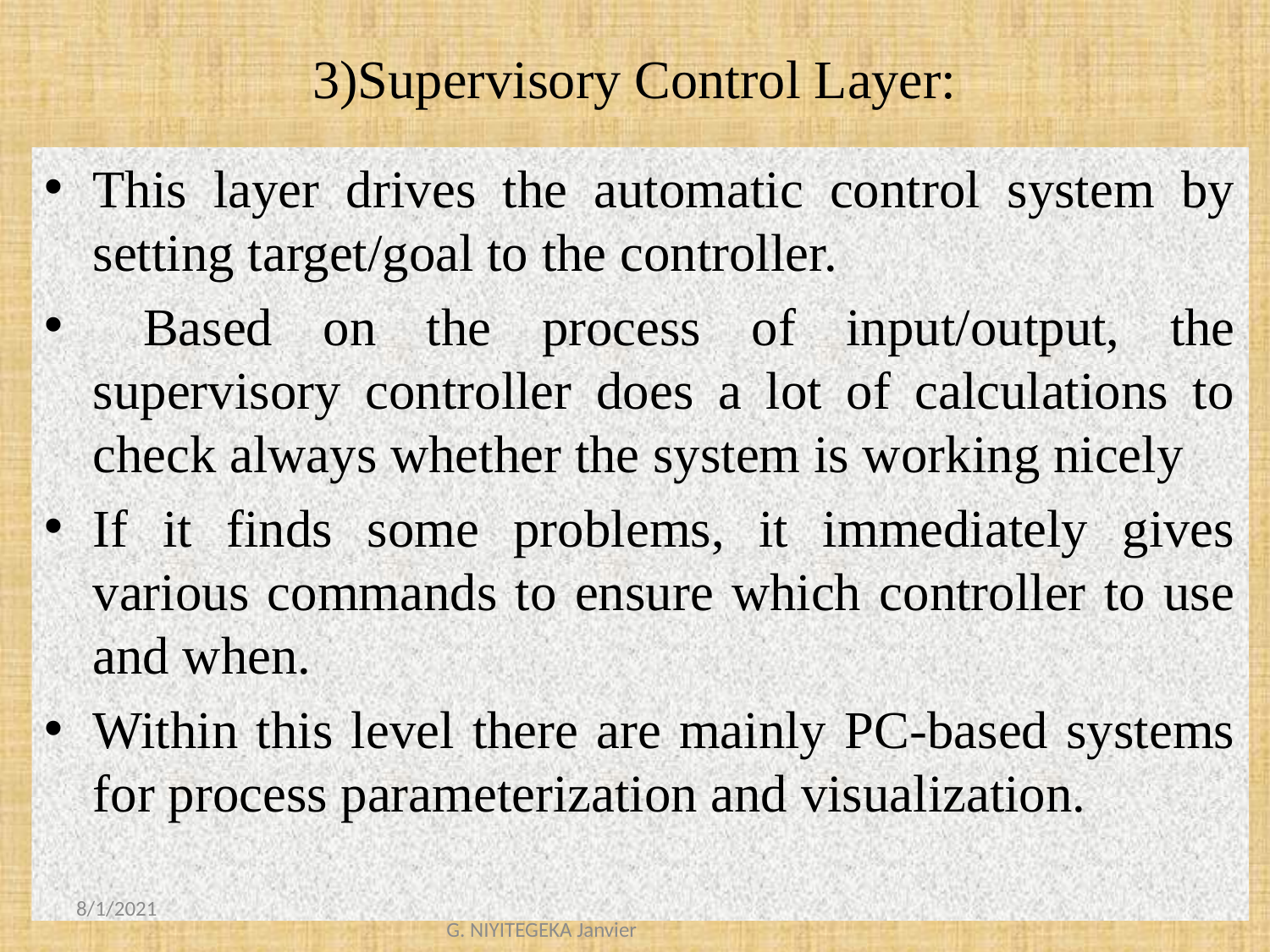

# 3)Supervisory Control Layer:
This layer drives the automatic control system by setting target/goal to the controller.
 Based on the process of input/output, the supervisory controller does a lot of calculations to check always whether the system is working nicely
If it finds some problems, it immediately gives various commands to ensure which controller to use and when.
Within this level there are mainly PC-based systems for process parameterization and visualization.
8/1/2021
AUTOMATION CONTROL SYSTEM /           ENG. NIYITEGEKA Janvier